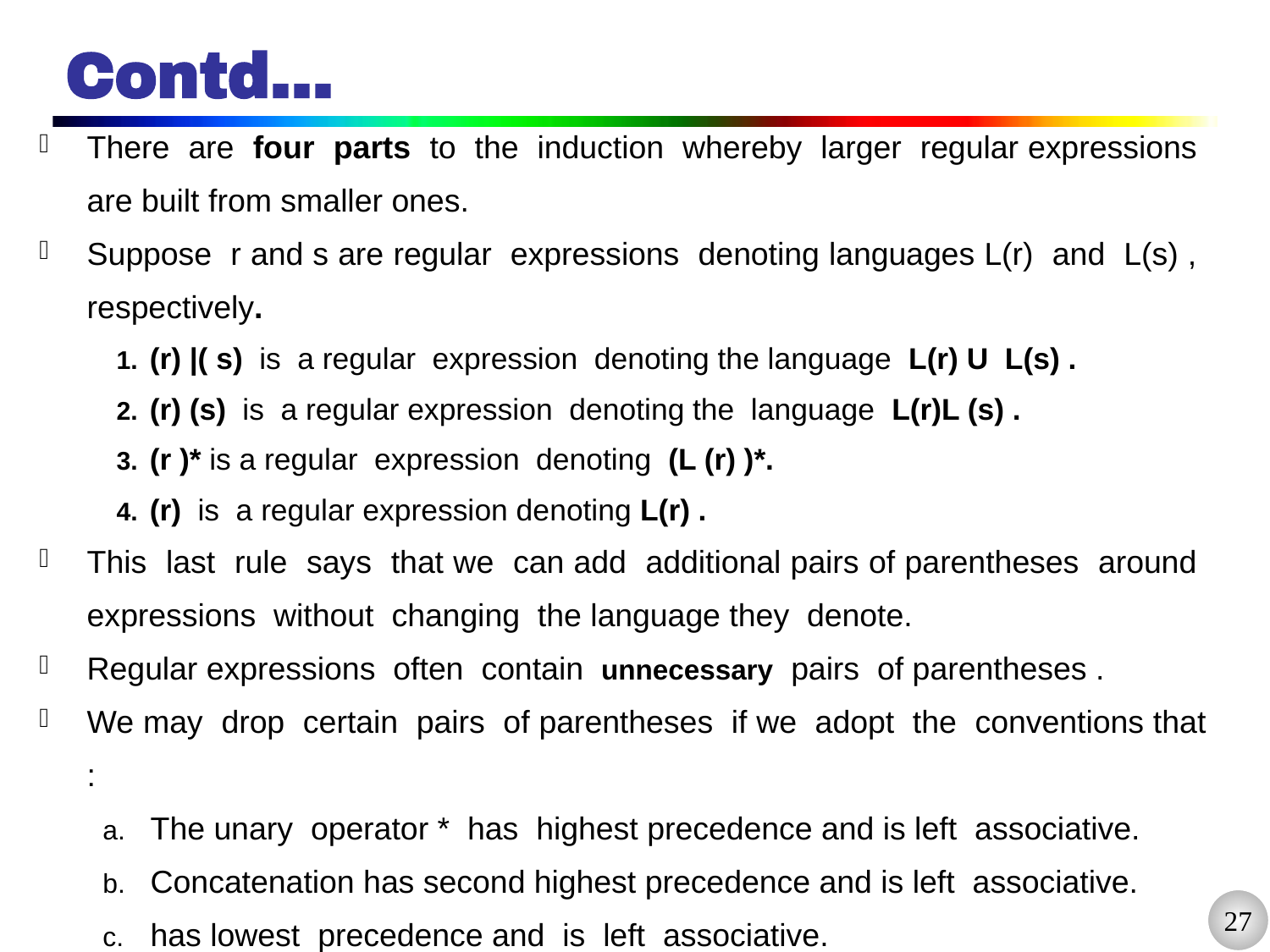

# Contd…
There  are  four  parts  to  the  induction  whereby  larger  regular expressions  are built from smaller ones.
Suppose  r and s are regular  expressions  denoting languages L(r)  and  L(s) ,  respectively.
(r) |( s)  is  a regular  expression  denoting the language  L(r) U  L(s) .
(r) (s)  is  a regular expression  denoting the  language  L(r)L (s) .
(r )* is a regular  expression  denoting  (L (r) )*.
(r)  is  a regular expression denoting L(r) .
This  last  rule  says  that we  can add  additional pairs of parentheses  around  expressions  without  changing  the language they  denote.
Regular expressions  often  contain  unnecessary  pairs  of parentheses .
We may  drop  certain  pairs  of parentheses  if we  adopt  the  conventions that :
The unary  operator *  has  highest precedence and is left  associative.
Concatenation has second highest precedence and is left  associative.
has lowest  precedence and  is  left  associative.
Example:- (a) |( (b) *(c)) can be represented by a|b*c.  Both  expressions  denote  the  set of  strings  that  are either a single a  or are zero or more  b' s  followed by one c.